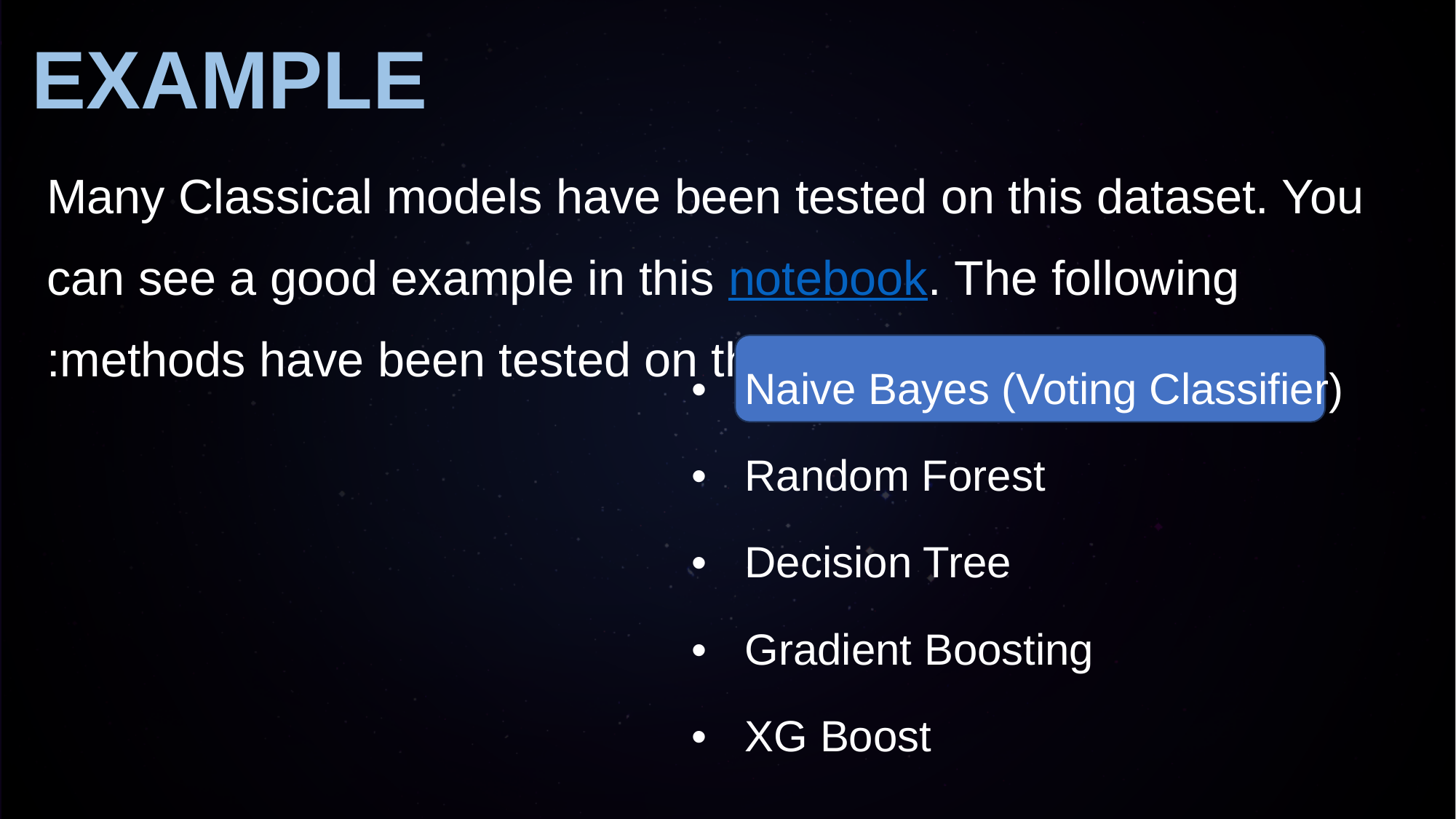

# example
Many Classical models have been tested on this dataset. You can see a good example in this notebook. The following methods have been tested on this netbook:
Naive Bayes (Voting Classifier)
Random Forest
Decision Tree
Gradient Boosting
XG Boost